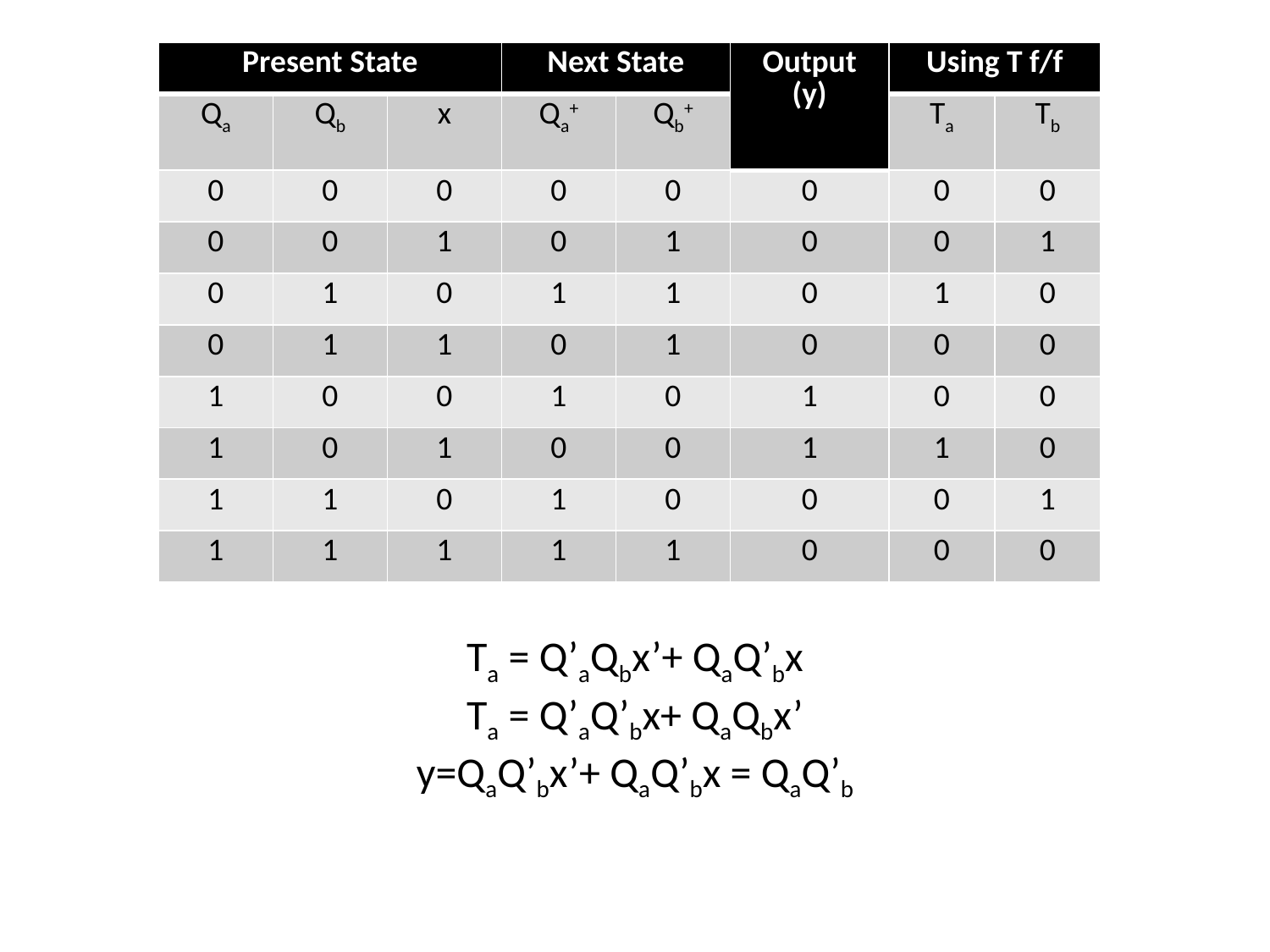

| Present State |  |  | Next State |  | Output (y) | Using T f/f |  |
| --- | --- | --- | --- | --- | --- | --- | --- |
| Qa | Qb | x | Qa+ | Qb+ |  | Ta | Tb |
| 0 | 0 | 0 | 0 | 0 | 0 | 0 | 0 |
| 0 | 0 | 1 | 0 | 1 | 0 | 0 | 1 |
| 0 | 1 | 0 | 1 | 1 | 0 | 1 | 0 |
| 0 | 1 | 1 | 0 | 1 | 0 | 0 | 0 |
| 1 | 0 | 0 | 1 | 0 | 1 | 0 | 0 |
| 1 | 0 | 1 | 0 | 0 | 1 | 1 | 0 |
| 1 | 1 | 0 | 1 | 0 | 0 | 0 | 1 |
| 1 | 1 | 1 | 1 | 1 | 0 | 0 | 0 |
# Ta = Q’aQbx’+ QaQ’bx Ta = Q’aQ’bx+ QaQbx’ y=QaQ’bx’+ QaQ’bx = QaQ’b